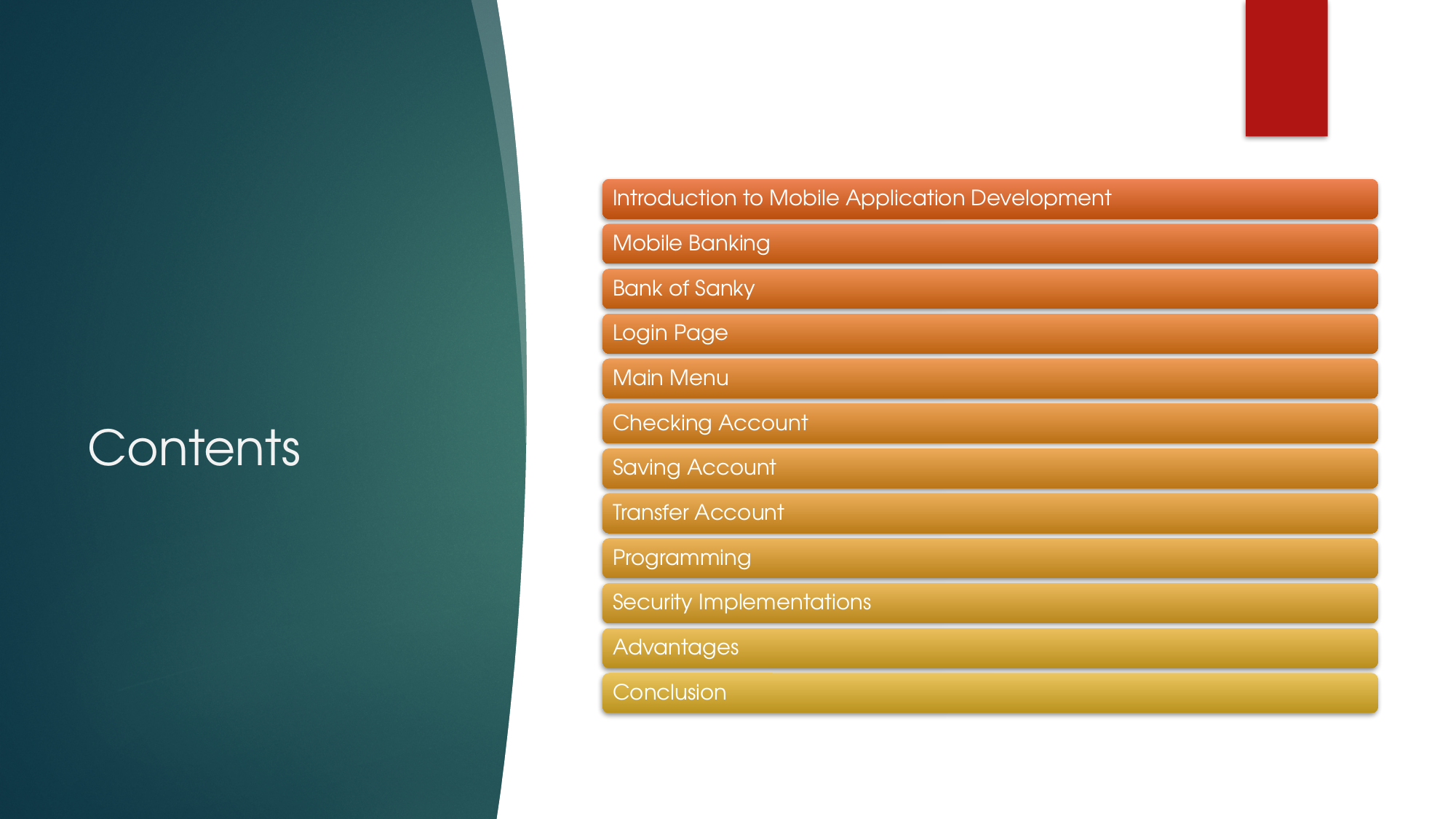

# Contents
Introduction to Mobile Application Development
Mobile Banking
Bank of Sanky
Login Page
Main Menu
Checking Account
Saving Account
Transfer Account
Programming
Security Implementations
Advantages
Conclusion